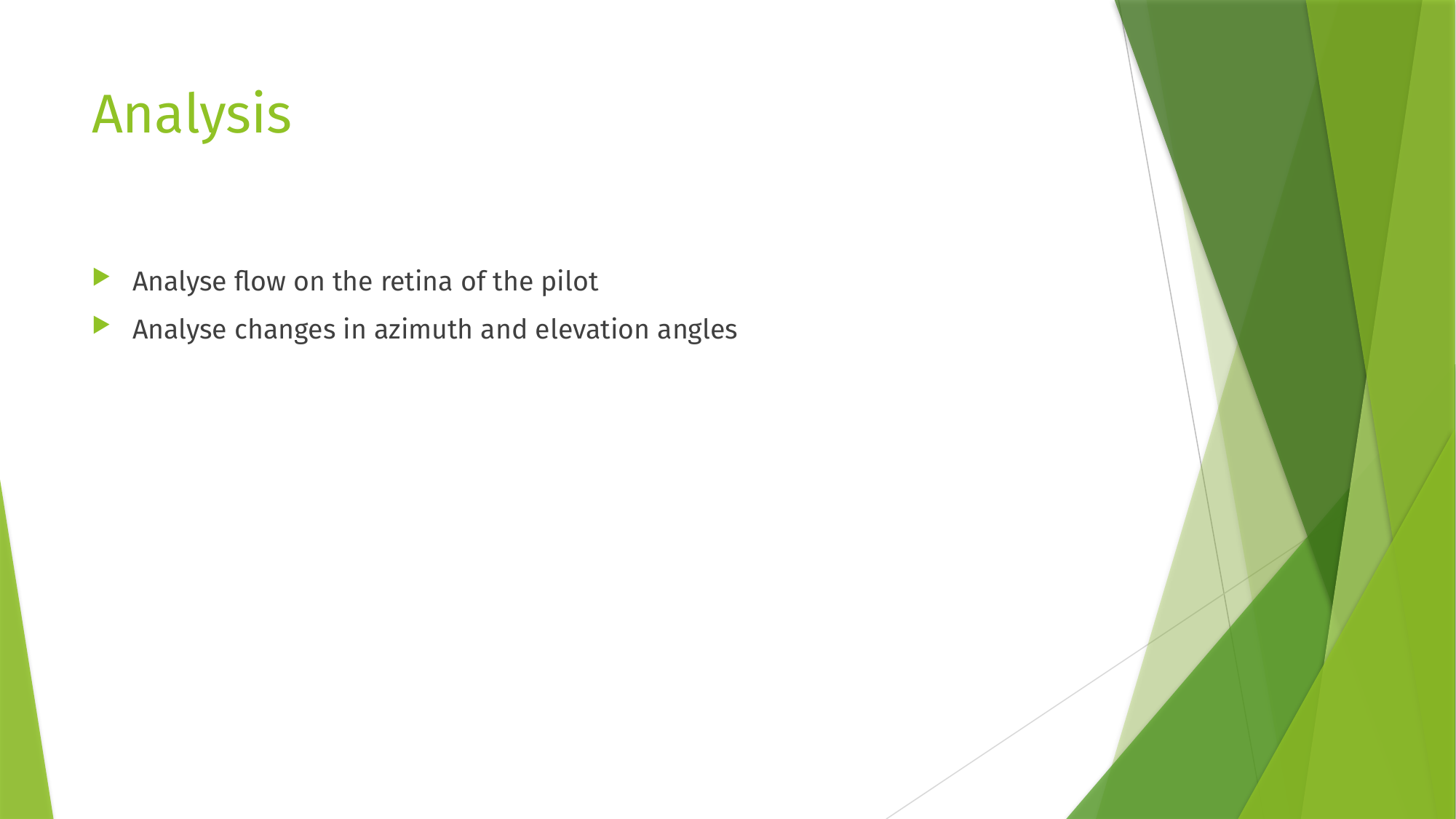

# Analysis
Analyse flow on the retina of the pilot
Analyse changes in azimuth and elevation angles